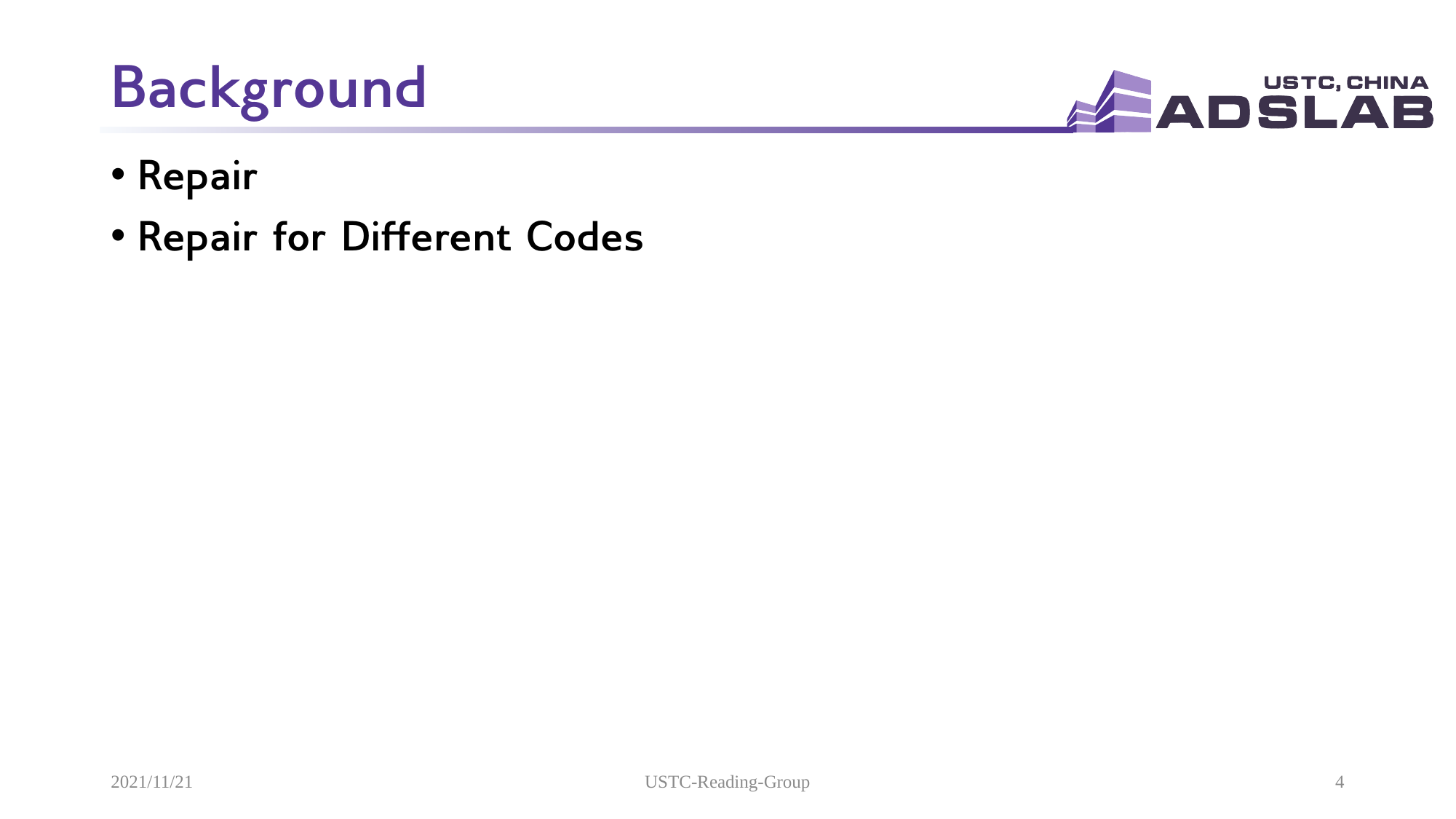

# Background
Repair
Repair for Different Codes
2021/11/21
USTC-Reading-Group
4